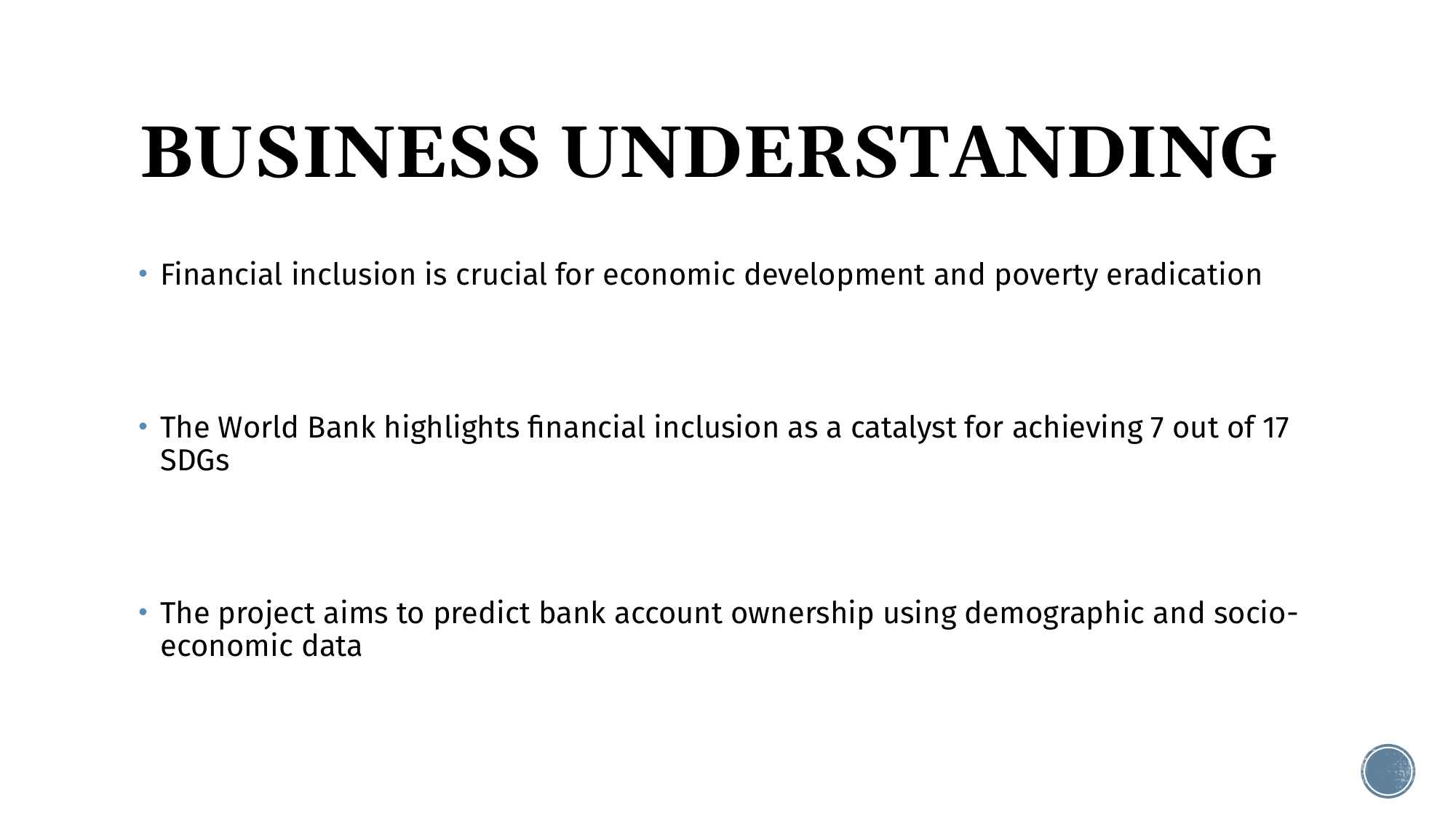

# BUSINESS UNDERSTANDING
Financial inclusion is crucial for economic development and poverty eradication

The World Bank highlights financial inclusion as a catalyst for achieving 7 out of 17 SDGs

The project aims to predict bank account ownership using demographic and socio-economic data